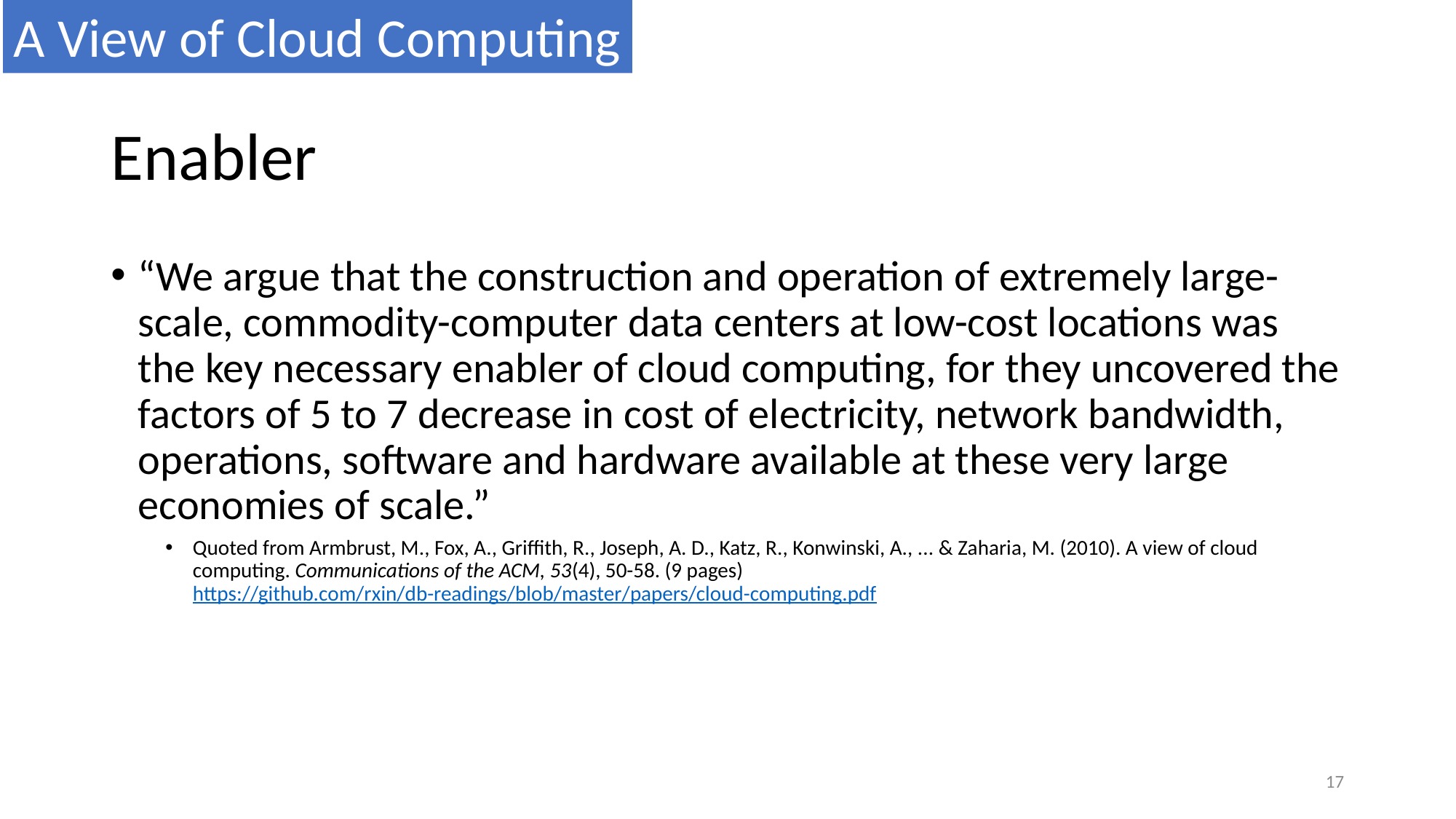

A View of Cloud Computing
# Enabler
“We argue that the construction and operation of extremely large-scale, commodity-computer data centers at low-cost locations was the key necessary enabler of cloud computing, for they uncovered the factors of 5 to 7 decrease in cost of electricity, network bandwidth, operations, software and hardware available at these very large economies of scale.”
Quoted from Armbrust, M., Fox, A., Griffith, R., Joseph, A. D., Katz, R., Konwinski, A., ... & Zaharia, M. (2010). A view of cloud computing. Communications of the ACM, 53(4), 50-58. (9 pages) https://github.com/rxin/db-readings/blob/master/papers/cloud-computing.pdf

17